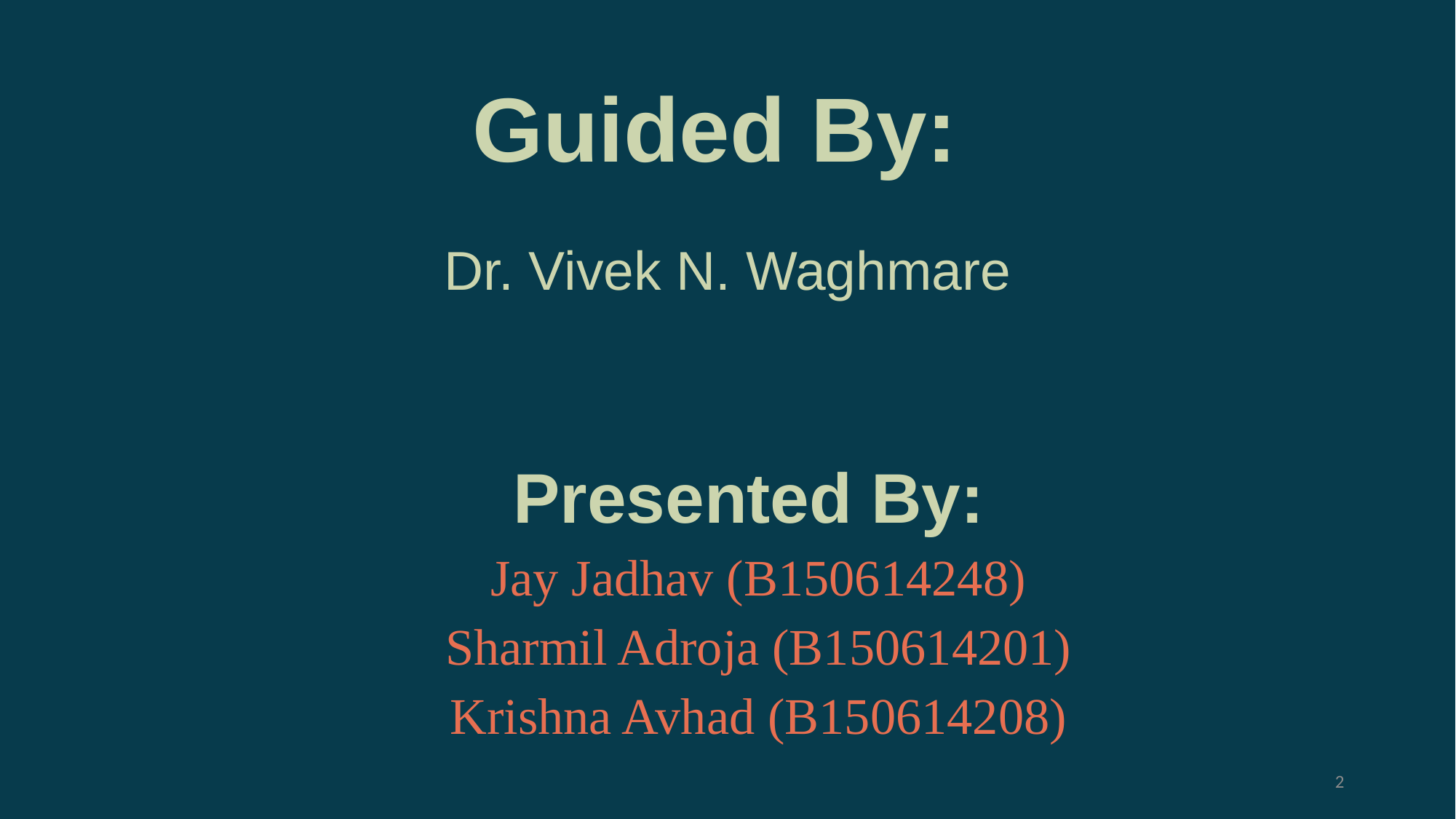

# Guided By: Dr. Vivek N. Waghmare
Presented By:
Jay Jadhav (B150614248)
Sharmil Adroja (B150614201)
Krishna Avhad (B150614208)
2